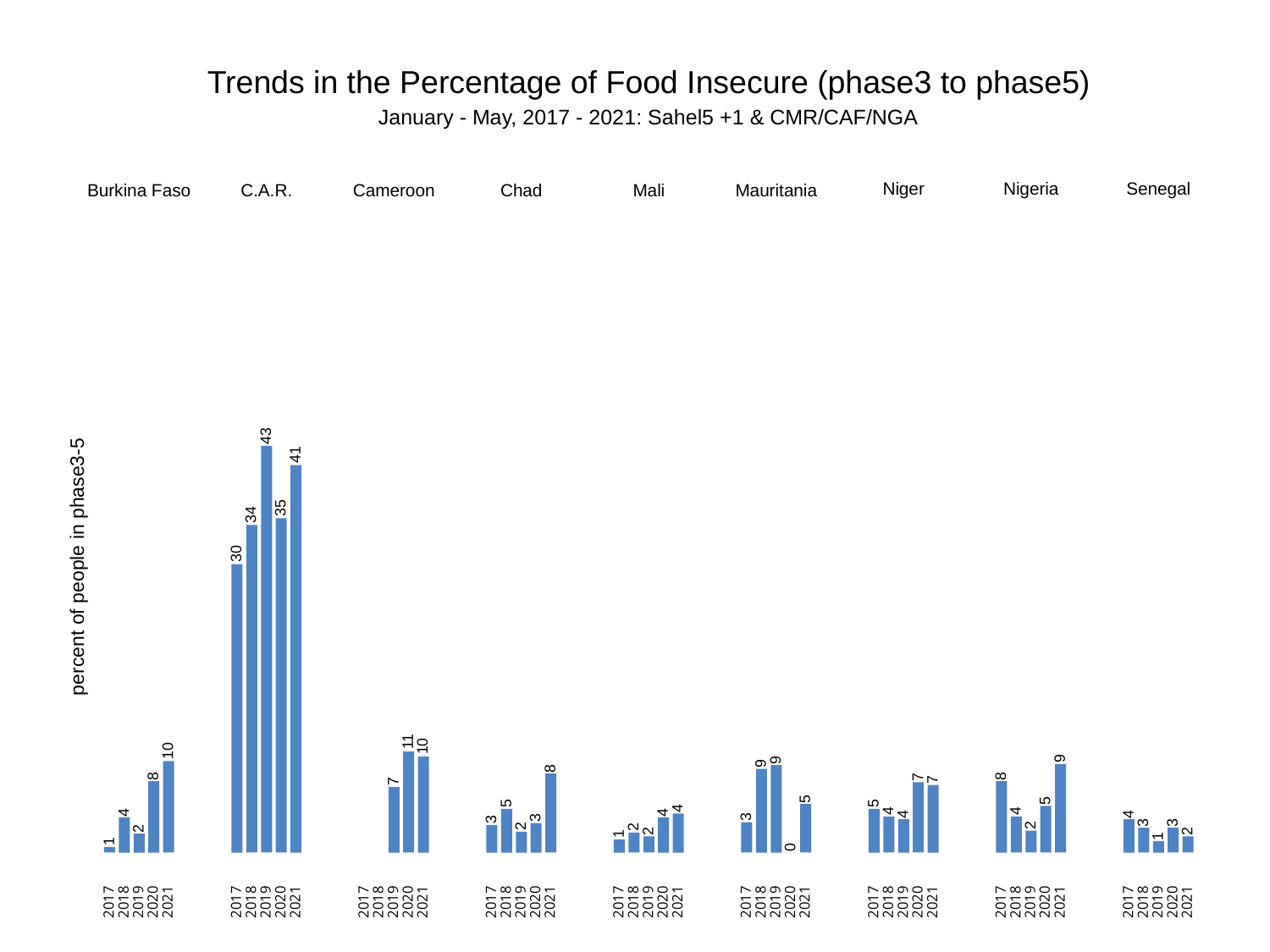

Trends in the Percentage of Food Insecure (phase3 to phase5)
January - May, 2017 - 2021: Sahel5 +1 & CMR/CAF/NGA
Senegal
Niger
Nigeria
C.A.R.
Cameroon
Chad
Burkina Faso
Mali
Mauritania
43

41

35
34

30
percent of people in phase3-5

11
10
10

9
9

9

8

8
8
7

7
7

5
5
5
5
4

4
4
4
4

4
4
3
3

3

3
3

2
2

2

2

2
2

1

1

1

0

2017
2018
2019
2020
2021
2017
2018
2019
2020
2021
2017
2018
2019
2020
2021
2017
2018
2019
2020
2021
2017
2018
2019
2020
2021
2017
2018
2019
2020
2021
2017
2018
2019
2020
2021
2017
2018
2019
2020
2021
2017
2018
2019
2020
2021